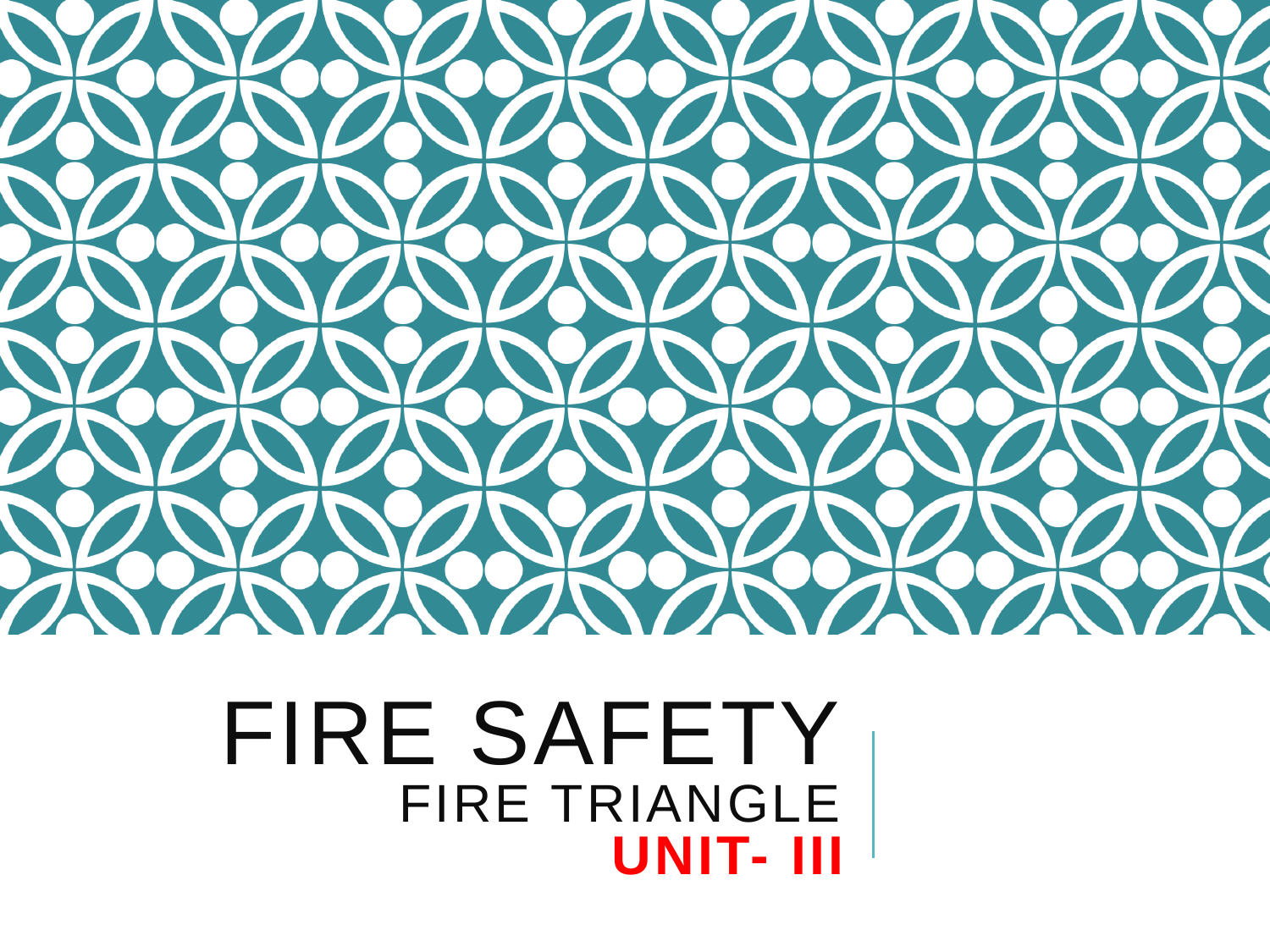

# FIRE SAFETY FIRE TRIANGLE UNIT- III